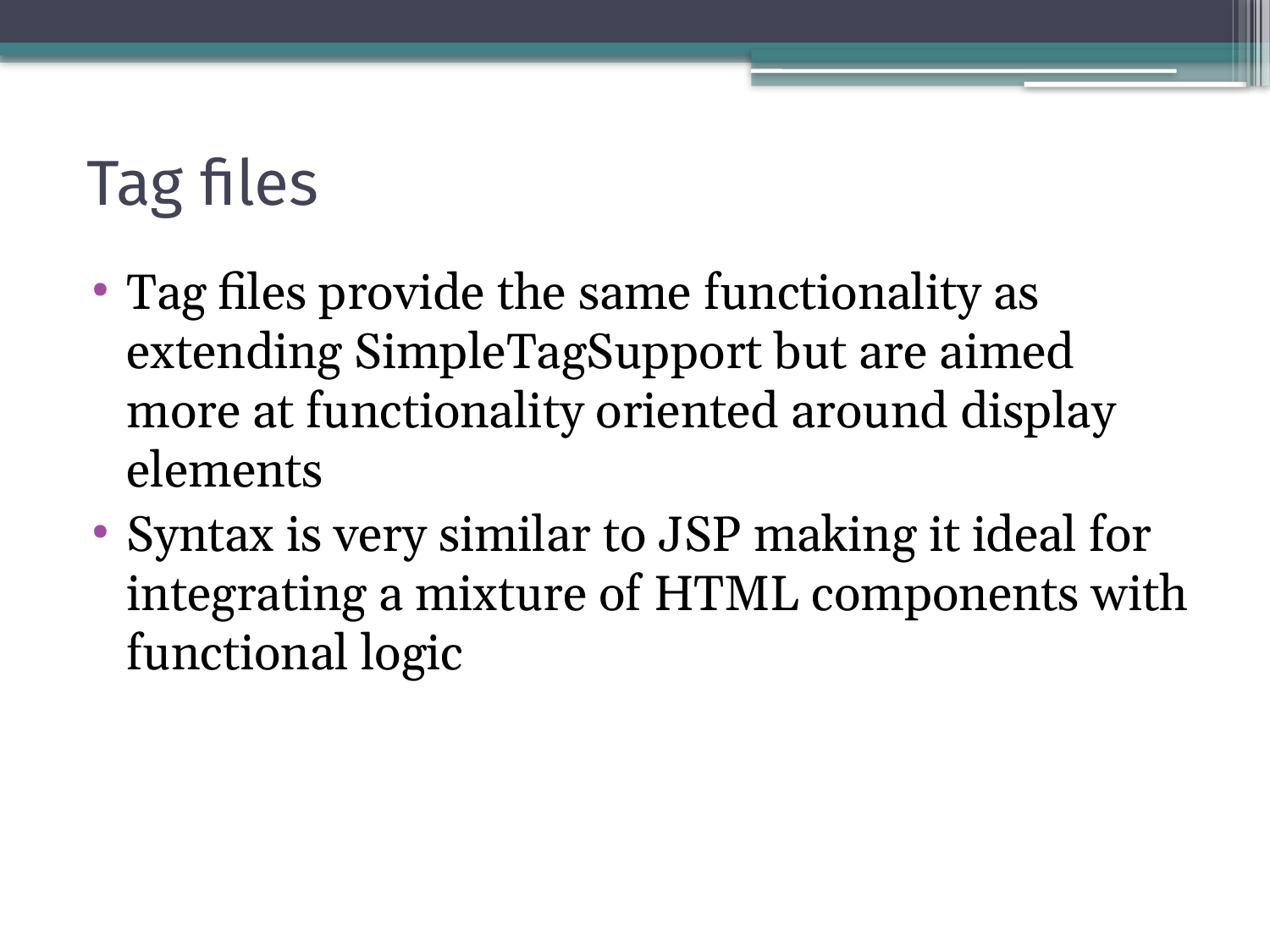

# Tag files
Tag files provide the same functionality as extending SimpleTagSupport but are aimed more at functionality oriented around display elements
Syntax is very similar to JSP making it ideal for integrating a mixture of HTML components with functional logic